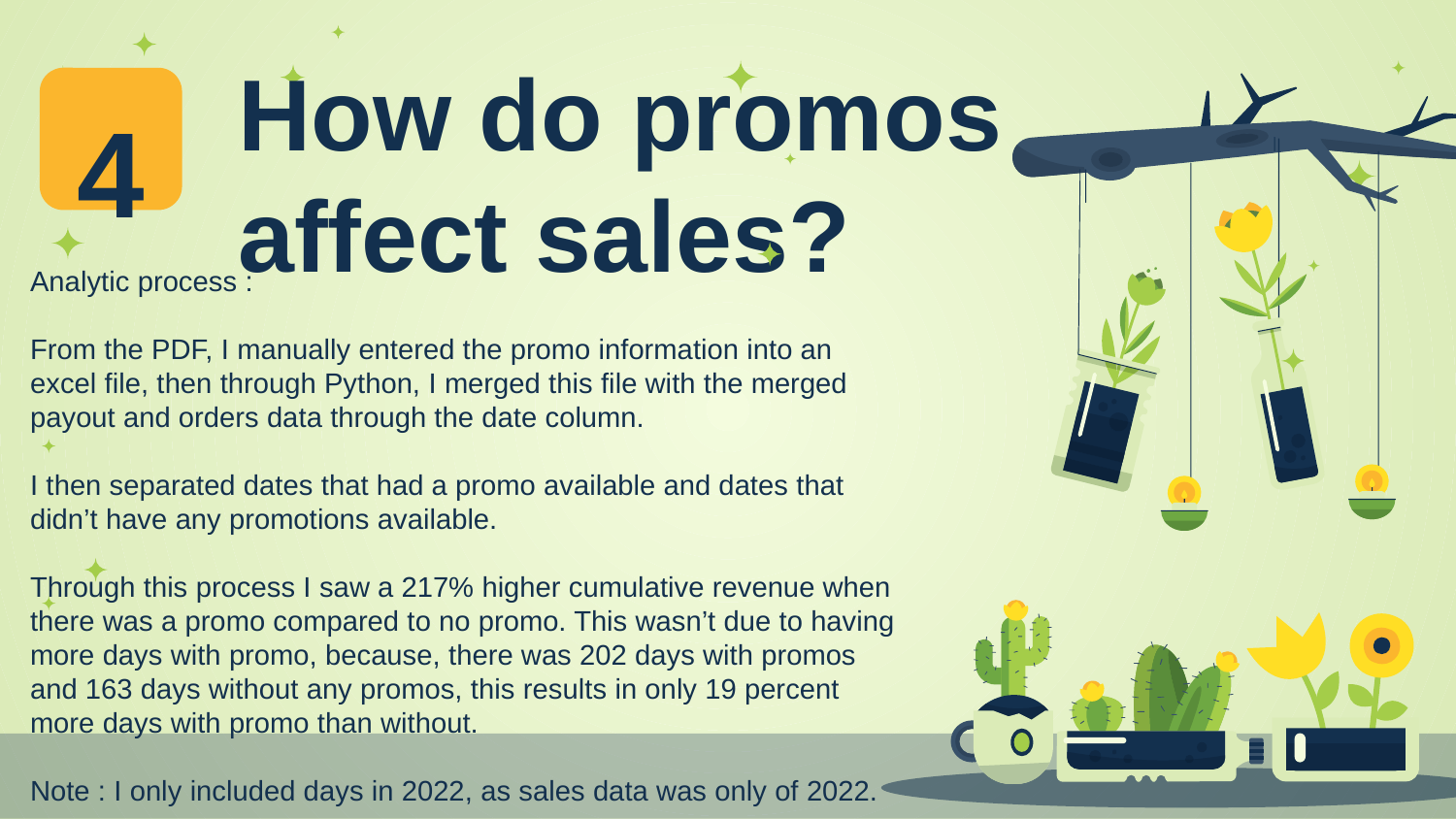

4
# How do promos affect sales?

Analytic process :

From the PDF, I manually entered the promo information into an excel file, then through Python, I merged this file with the merged payout and orders data through the date column.
I then separated dates that had a promo available and dates that didn’t have any promotions available.

Through this process I saw a 217% higher cumulative revenue when there was a promo compared to no promo. This wasn’t due to having more days with promo, because, there was 202 days with promos and 163 days without any promos, this results in only 19 percent more days with promo than without.

Note : I only included days in 2022, as sales data was only of 2022.